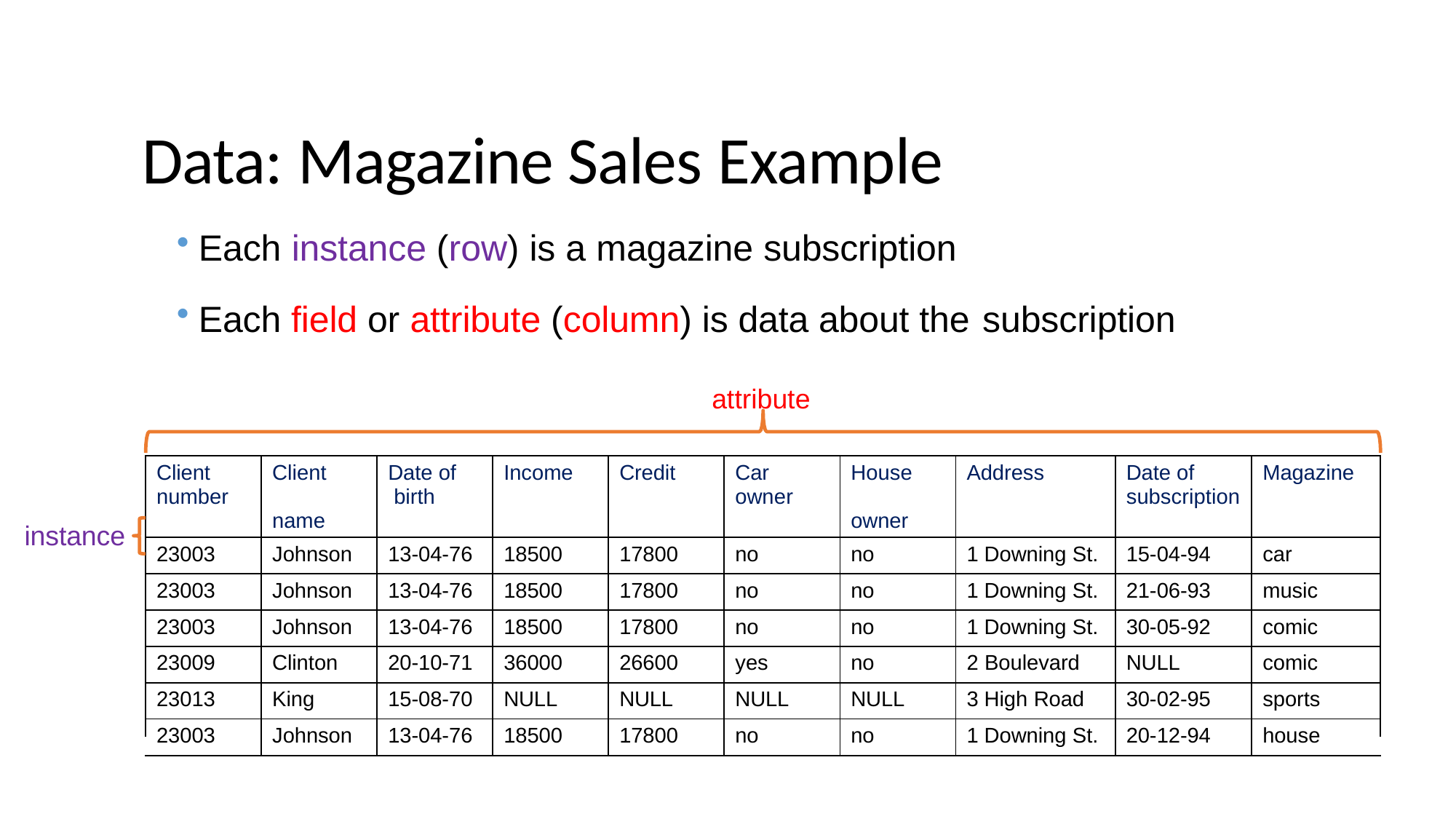

# Data: Magazine Sales Example
Each instance (row) is a magazine subscription
Each field or attribute (column) is data about the subscription

attribute
|  |  |  |  |  |  |  |  |  |  |
| --- | --- | --- | --- | --- | --- | --- | --- | --- | --- |
| Client number | Client name | Date of birth | Income | Credit | Car owner | House owner | Address | Date of subscription | Magazine |
| 23003 | Johnson | 13-04-76 | 18500 | 17800 | no | no | 1 Downing St. | 15-04-94 | car |
| 23003 | Johnson | 13-04-76 | 18500 | 17800 | no | no | 1 Downing St. | 21-06-93 | music |
| 23003 | Johnson | 13-04-76 | 18500 | 17800 | no | no | 1 Downing St. | 30-05-92 | comic |
| 23009 | Clinton | 20-10-71 | 36000 | 26600 | yes | no | 2 Boulevard | NULL | comic |
| 23013 | King | 15-08-70 | NULL | NULL | NULL | NULL | 3 High Road | 30-02-95 | sports |
| 23003 | Johnson | 13-04-76 | 18500 | 17800 | no | no | 1 Downing St. | 20-12-94 | house |

instance